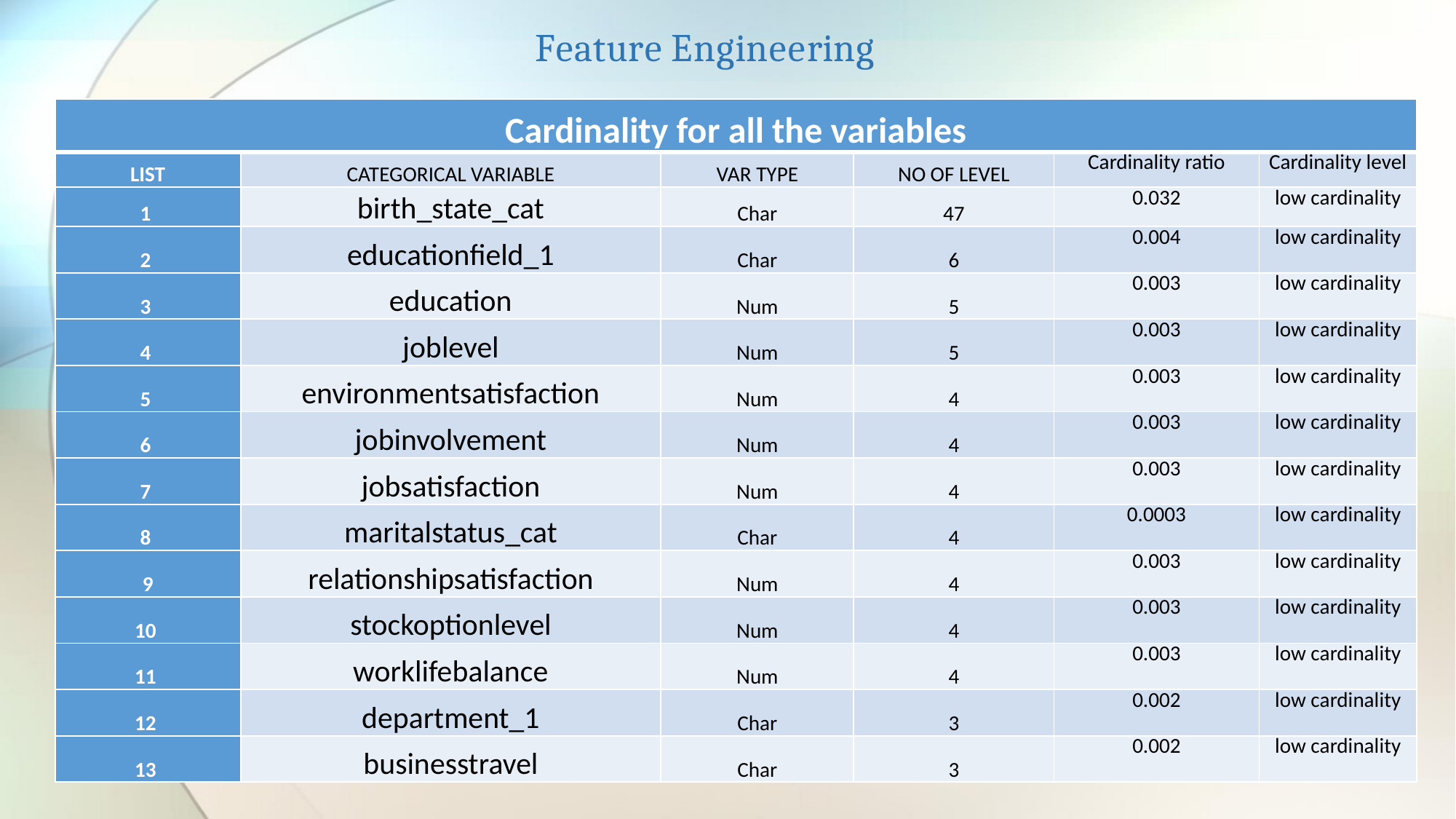

# Feature Engineering
| Cardinality for all the variables |  |  |  |  |  |
| --- | --- | --- | --- | --- | --- |
| LIST | CATEGORICAL VARIABLE | VAR TYPE | NO OF LEVEL | Cardinality ratio | Cardinality level |
| 1 | birth\_state\_cat | Char | 47 | 0.032 | low cardinality |
| 2 | educationfield\_1 | Char | 6 | 0.004 | low cardinality |
| 3 | education | Num | 5 | 0.003 | low cardinality |
| 4 | joblevel | Num | 5 | 0.003 | low cardinality |
| 5 | environmentsatisfaction | Num | 4 | 0.003 | low cardinality |
| 6 | jobinvolvement | Num | 4 | 0.003 | low cardinality |
| 7 | jobsatisfaction | Num | 4 | 0.003 | low cardinality |
| 8 | maritalstatus\_cat | Char | 4 | 0.0003 | low cardinality |
| 9 | relationshipsatisfaction | Num | 4 | 0.003 | low cardinality |
| 10 | stockoptionlevel | Num | 4 | 0.003 | low cardinality |
| 11 | worklifebalance | Num | 4 | 0.003 | low cardinality |
| 12 | department\_1 | Char | 3 | 0.002 | low cardinality |
| 13 | businesstravel | Char | 3 | 0.002 | low cardinality |